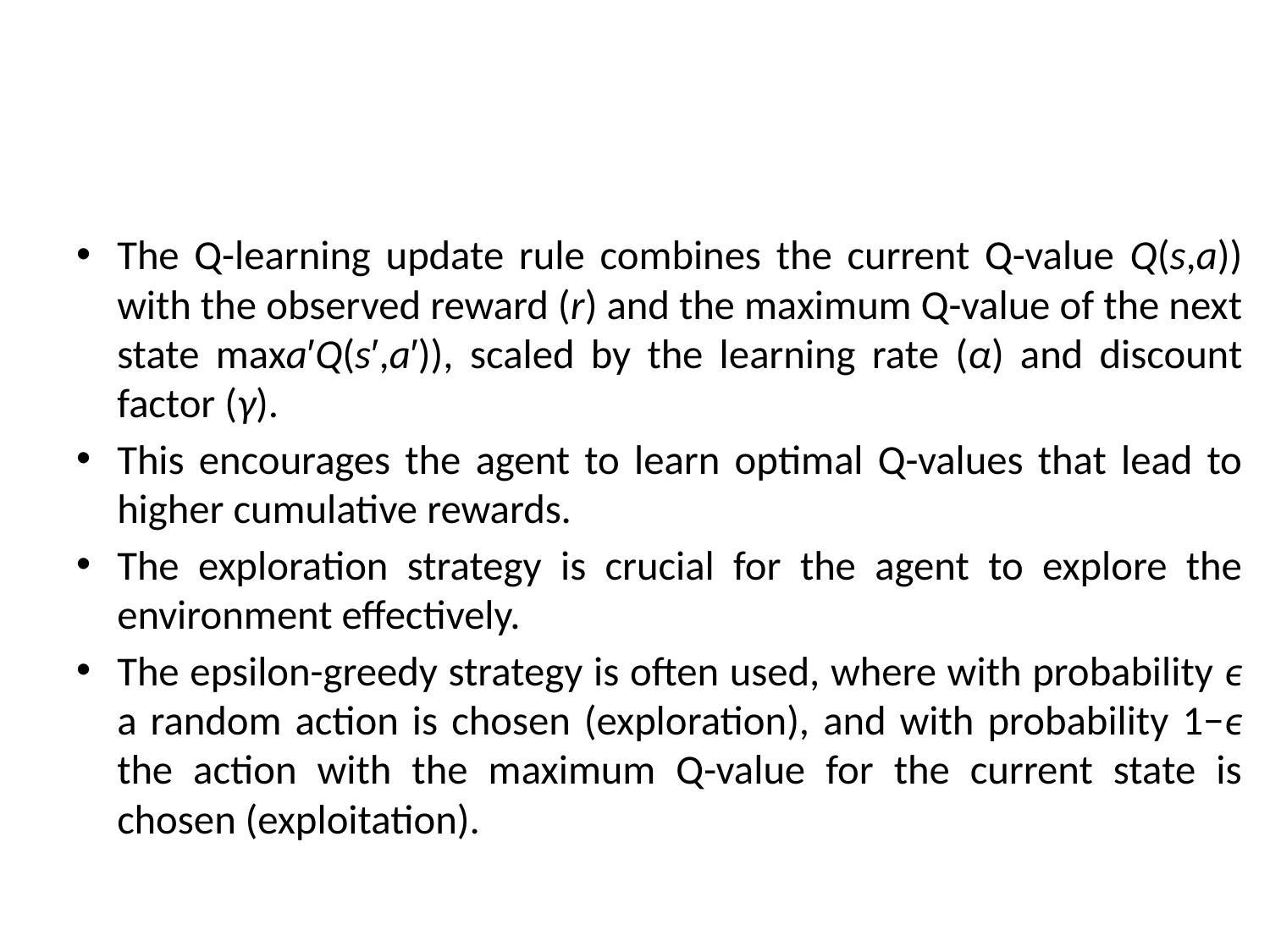

#
The Q-learning update rule combines the current Q-value Q(s,a)) with the observed reward (r) and the maximum Q-value of the next state maxa′​Q(s′,a′)), scaled by the learning rate (α) and discount factor (γ).
This encourages the agent to learn optimal Q-values that lead to higher cumulative rewards.
The exploration strategy is crucial for the agent to explore the environment effectively.
The epsilon-greedy strategy is often used, where with probability ϵ a random action is chosen (exploration), and with probability 1−ϵ the action with the maximum Q-value for the current state is chosen (exploitation).